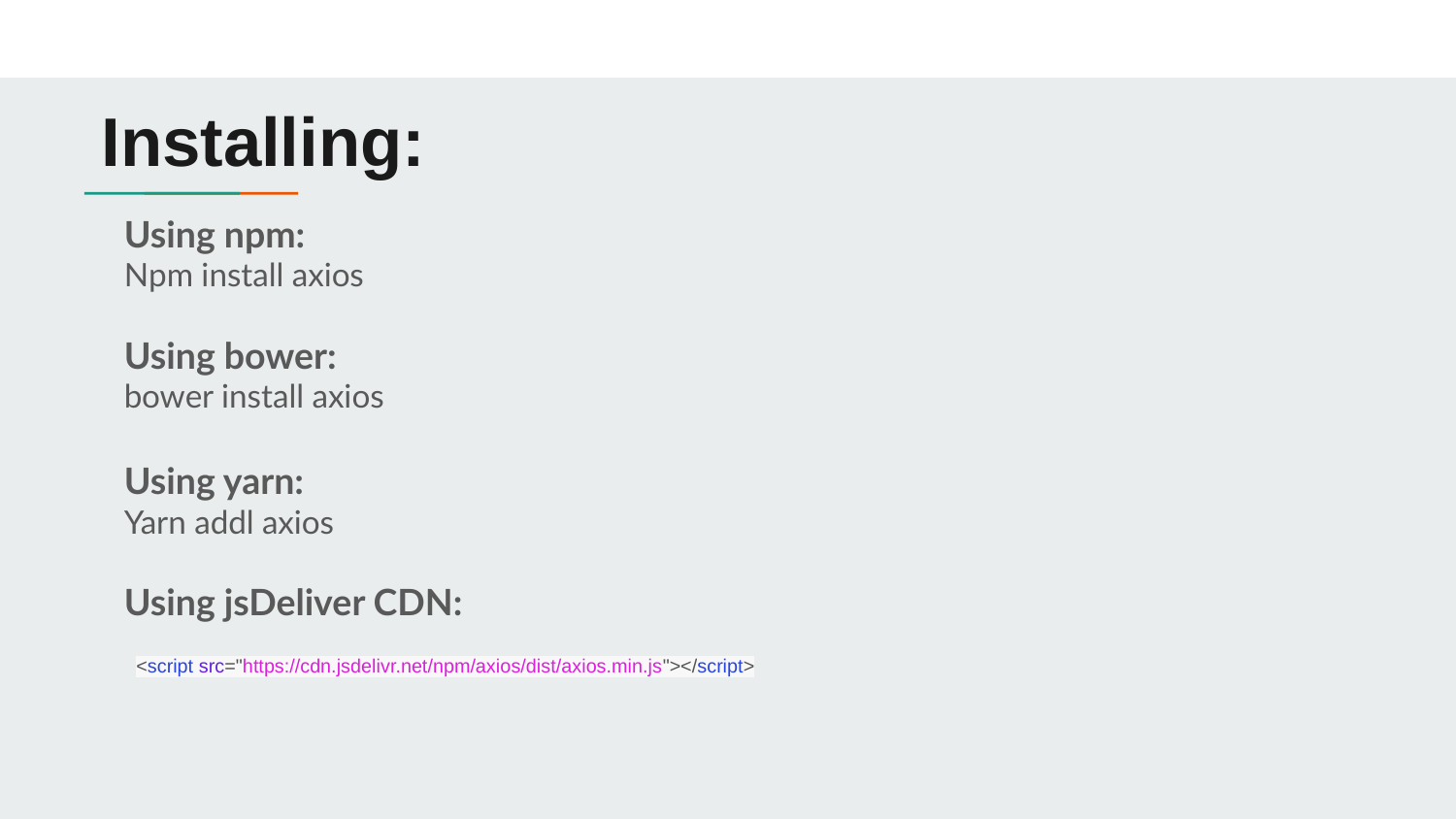

# Installing:
Using npm:
Npm install axios

Using bower:
bower install axios

Using yarn:
Yarn addl axios

Using jsDeliver CDN:
<script src="https://cdn.jsdelivr.net/npm/axios/dist/axios.min.js"></script>